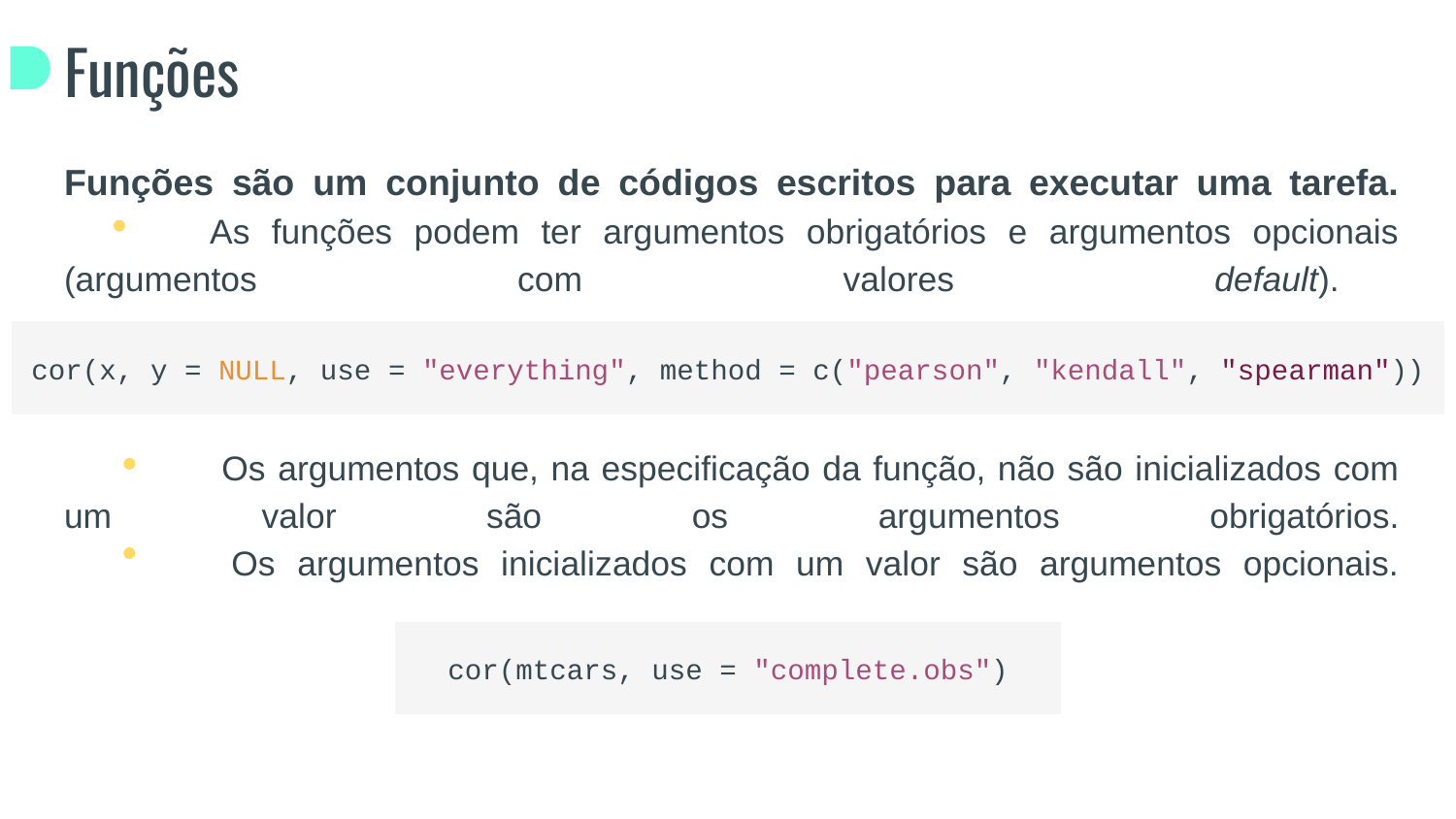

# Funções

Funções são um conjunto de códigos escritos para executar uma tarefa.
	As funções podem ter argumentos obrigatórios e argumentos opcionais (argumentos com valores default).
	 Os argumentos que, na especificação da função, não são inicializados com um valor são os argumentos obrigatórios.
	 Os argumentos inicializados com um valor são argumentos opcionais.

cor(x, y = NULL, use = "everything", method = c("pearson", "kendall", "spearman"))

cor(mtcars, use = "complete.obs")